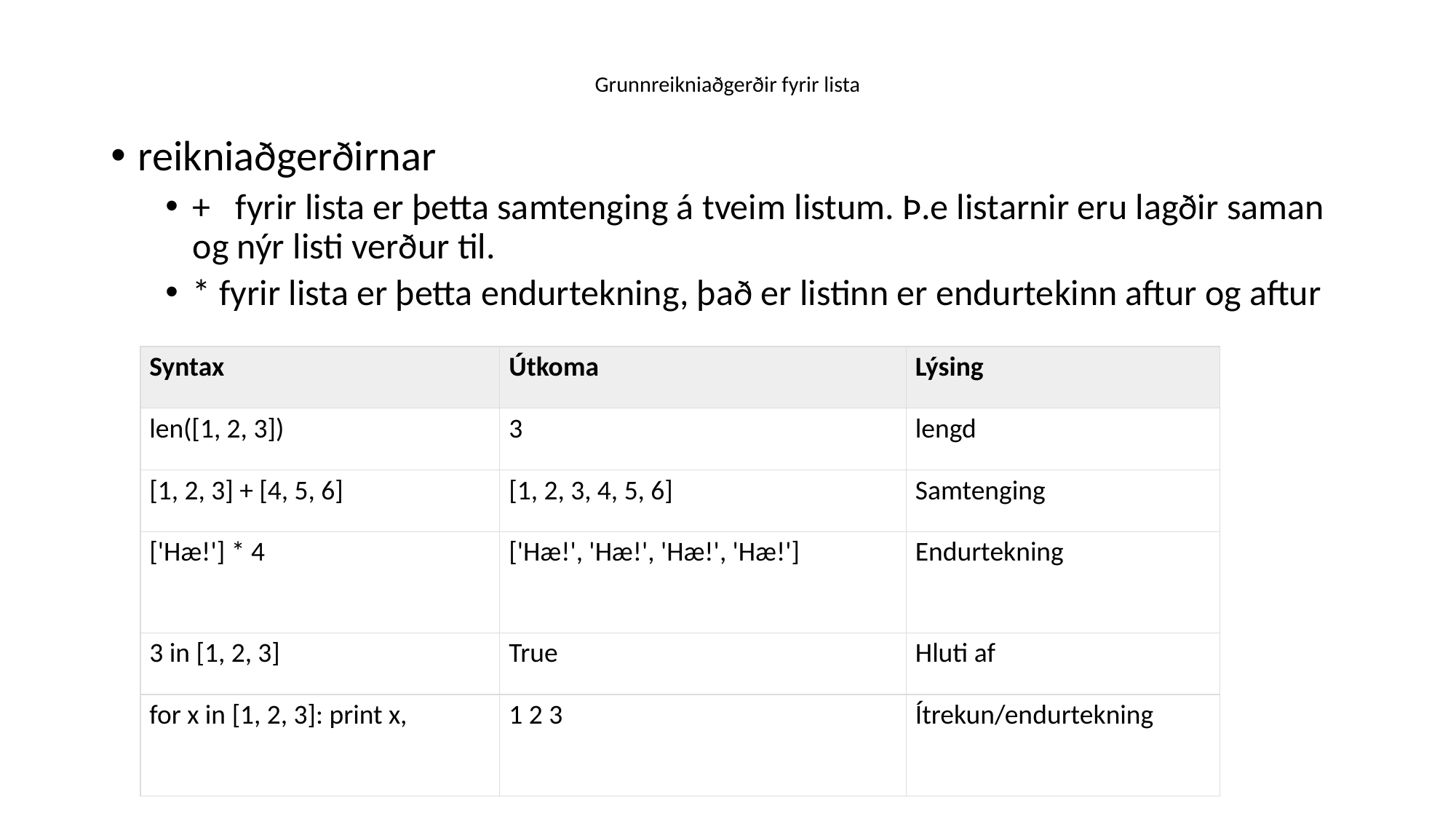

# Grunnreikniaðgerðir fyrir lista
reikniaðgerðirnar
+   fyrir lista er þetta samtenging á tveim listum. Þ.e listarnir eru lagðir saman og nýr listi verður til.
* fyrir lista er þetta endurtekning, það er listinn er endurtekinn aftur og aftur
| Syntax | Útkoma | Lýsing |
| --- | --- | --- |
| len([1, 2, 3]) | 3 | lengd |
| [1, 2, 3] + [4, 5, 6] | [1, 2, 3, 4, 5, 6] | Samtenging |
| ['Hæ!'] \* 4 | ['Hæ!', 'Hæ!', 'Hæ!', 'Hæ!'] | Endurtekning |
| 3 in [1, 2, 3] | True | Hluti af |
| for x in [1, 2, 3]: print x, | 1 2 3 | Ítrekun/endurtekning |